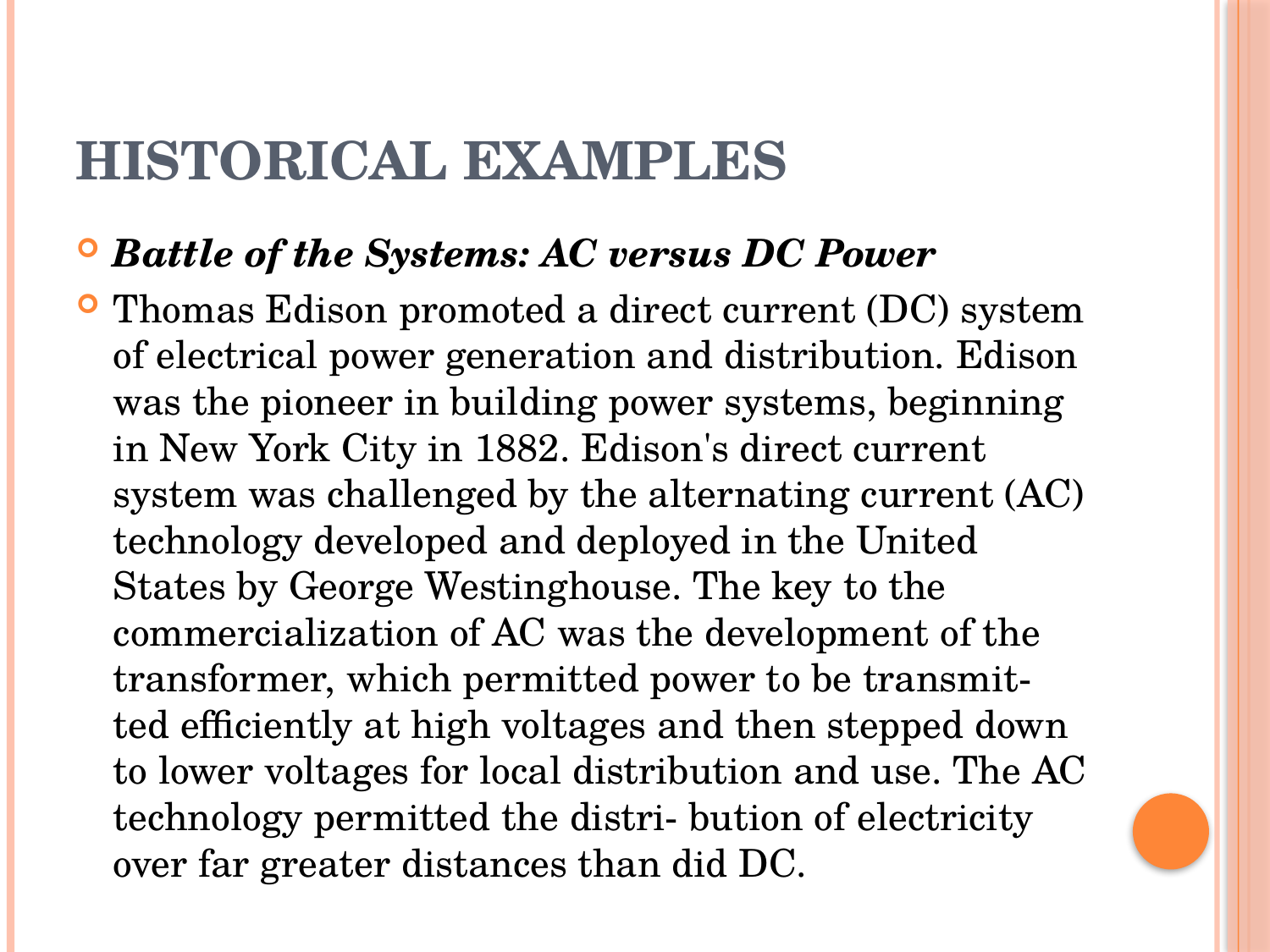

# HISTORICAL EXAMPLES
Battle of the Systems: AC versus DC Power
Thomas Edison promoted a direct current (DC) system of electrical power generation and distribution. Edison was the pioneer in building power systems, beginning in New York City in 1882. Edison's direct current system was challenged by the alternating current (AC) technology developed and deployed in the United States by George Westinghouse. The key to the commercialization of AC was the development of the transformer, which permitted power to be transmit- ted efficiently at high voltages and then stepped down to lower voltages for local distribution and use. The AC technology permitted the distri- bution of electricity over far greater distances than did DC.